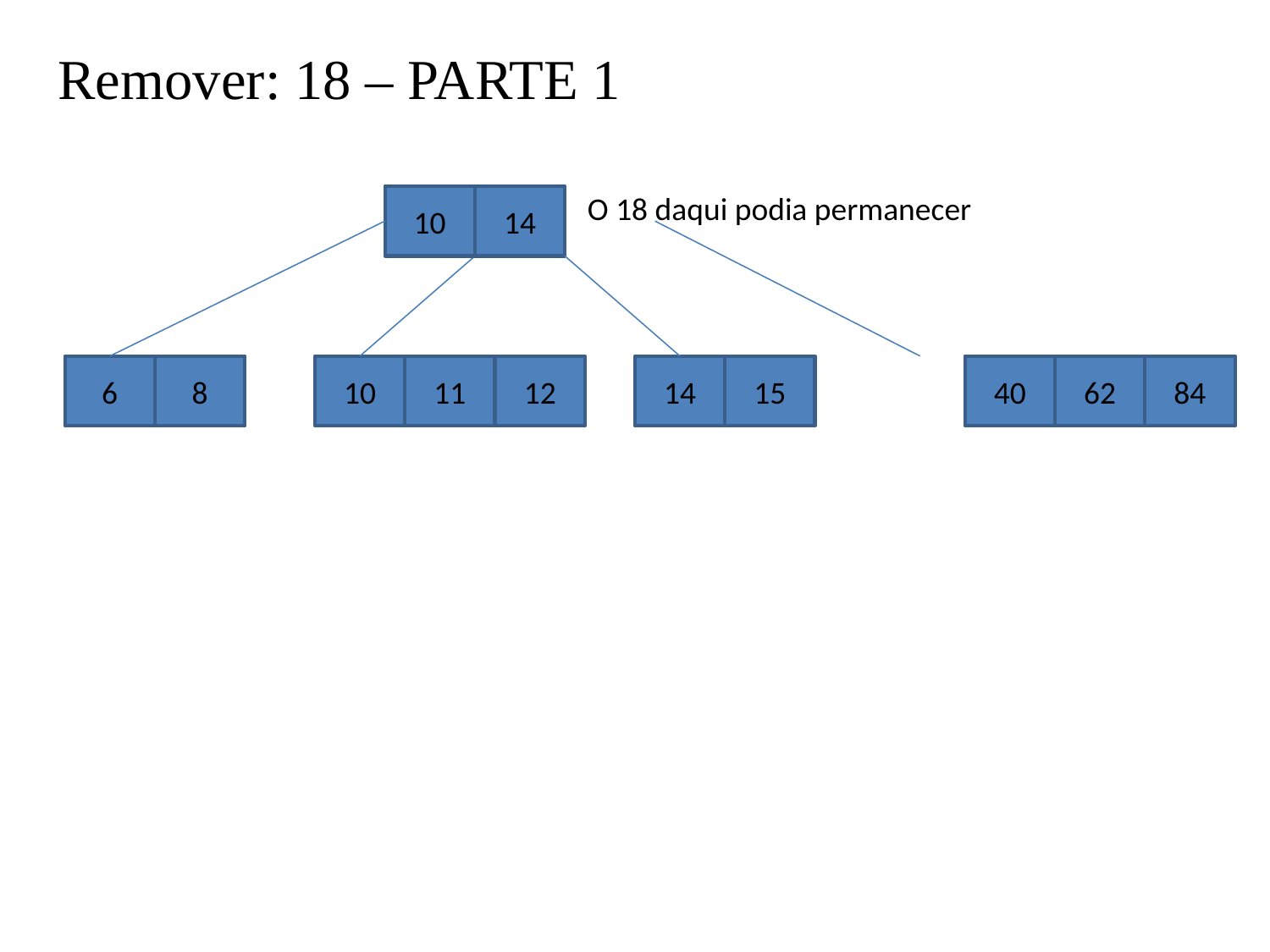

Remover: 18 – PARTE 1
O 18 daqui podia permanecer
10
14
6
8
10
11
12
14
15
40
62
84